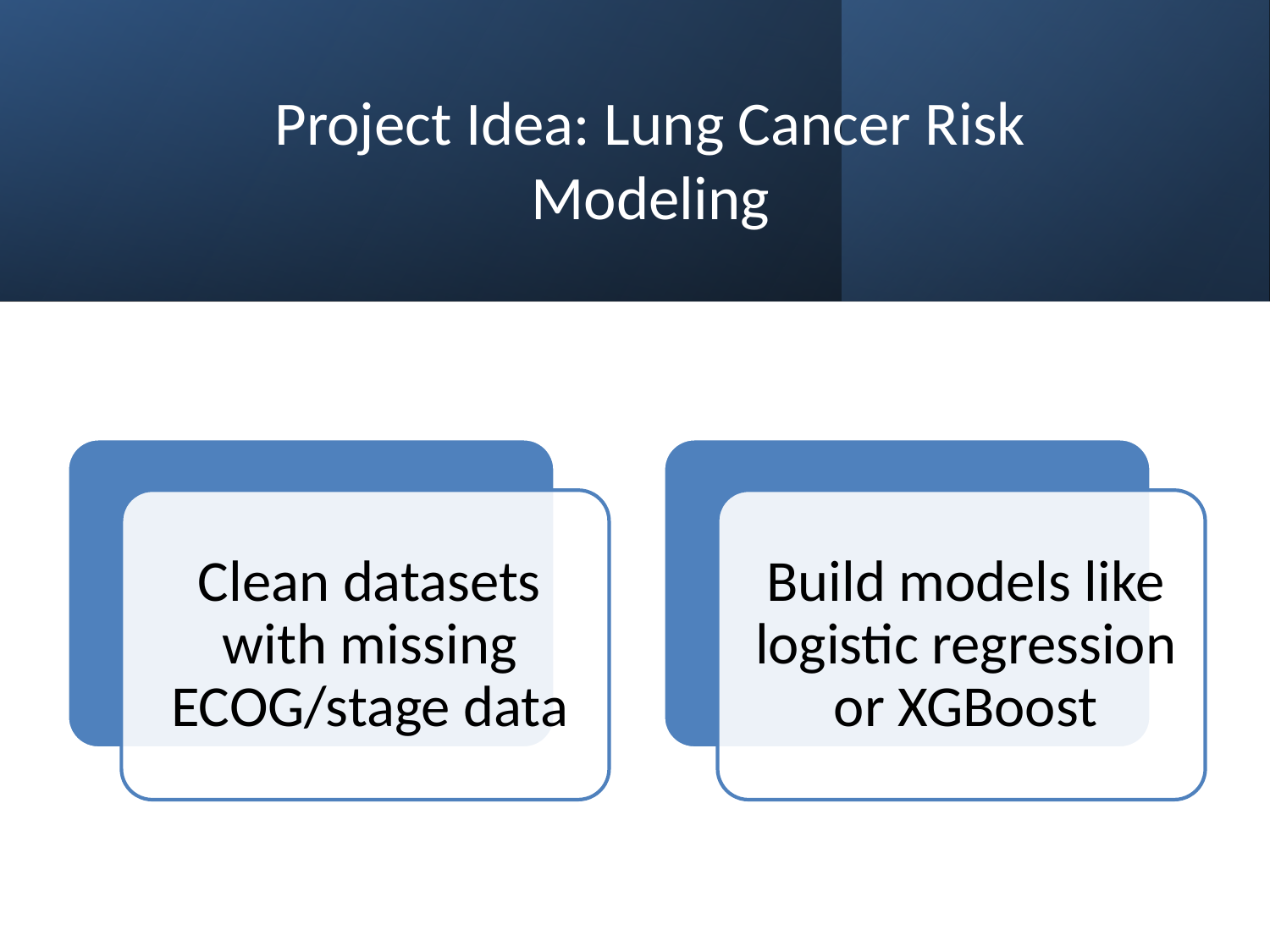

# Project Idea: Lung Cancer Risk Modeling
Clean datasets with missing ECOG/stage data
Build models like logistic regression or XGBoost